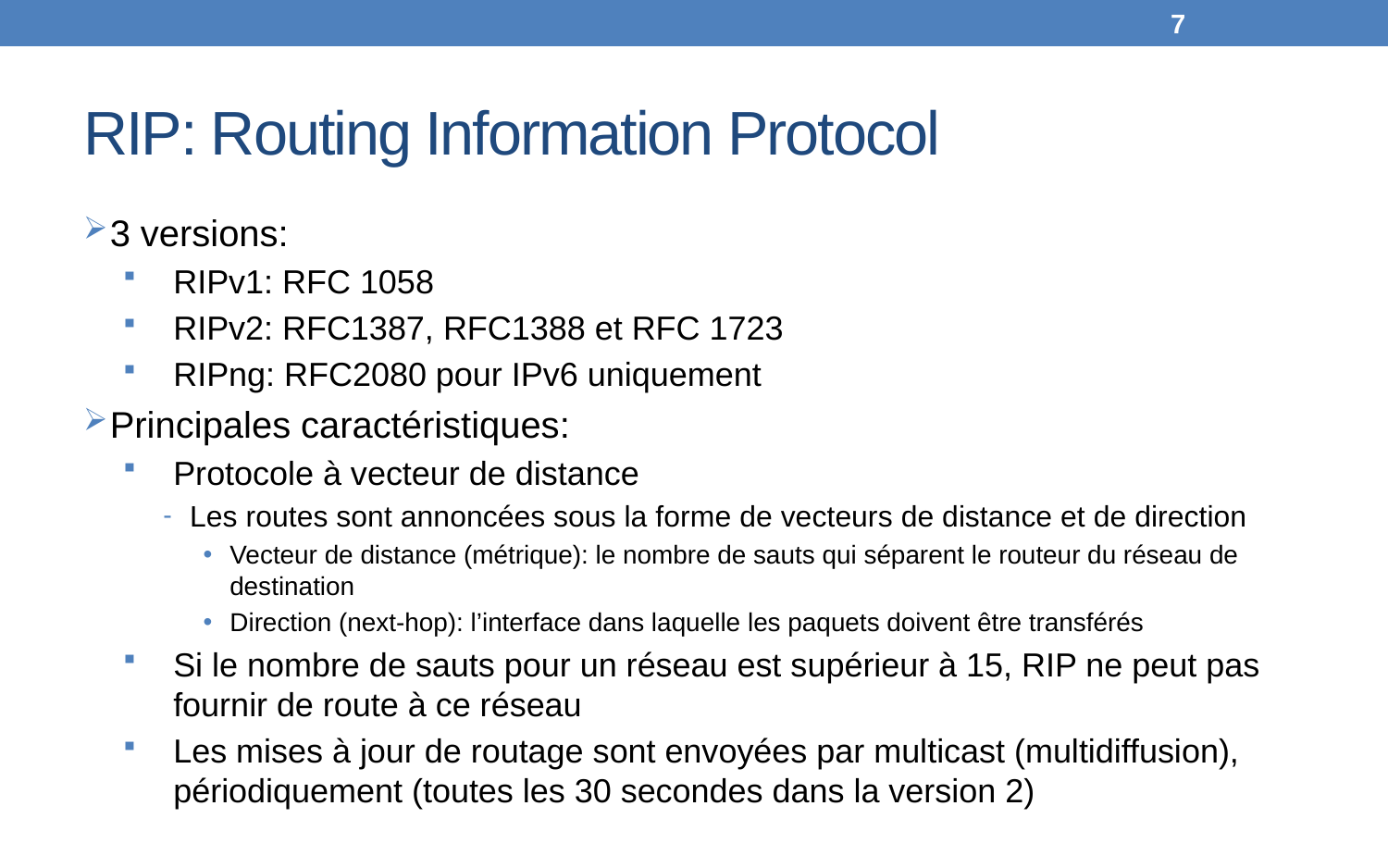

7
# RIP: Routing Information Protocol
3 versions:
RIPv1: RFC 1058
RIPv2: RFC1387, RFC1388 et RFC 1723
RIPng: RFC2080 pour IPv6 uniquement
Principales caractéristiques:
Protocole à vecteur de distance
Les routes sont annoncées sous la forme de vecteurs de distance et de direction
Vecteur de distance (métrique): le nombre de sauts qui séparent le routeur du réseau de destination
Direction (next-hop): l’interface dans laquelle les paquets doivent être transférés
Si le nombre de sauts pour un réseau est supérieur à 15, RIP ne peut pas fournir de route à ce réseau
Les mises à jour de routage sont envoyées par multicast (multidiffusion), périodiquement (toutes les 30 secondes dans la version 2)